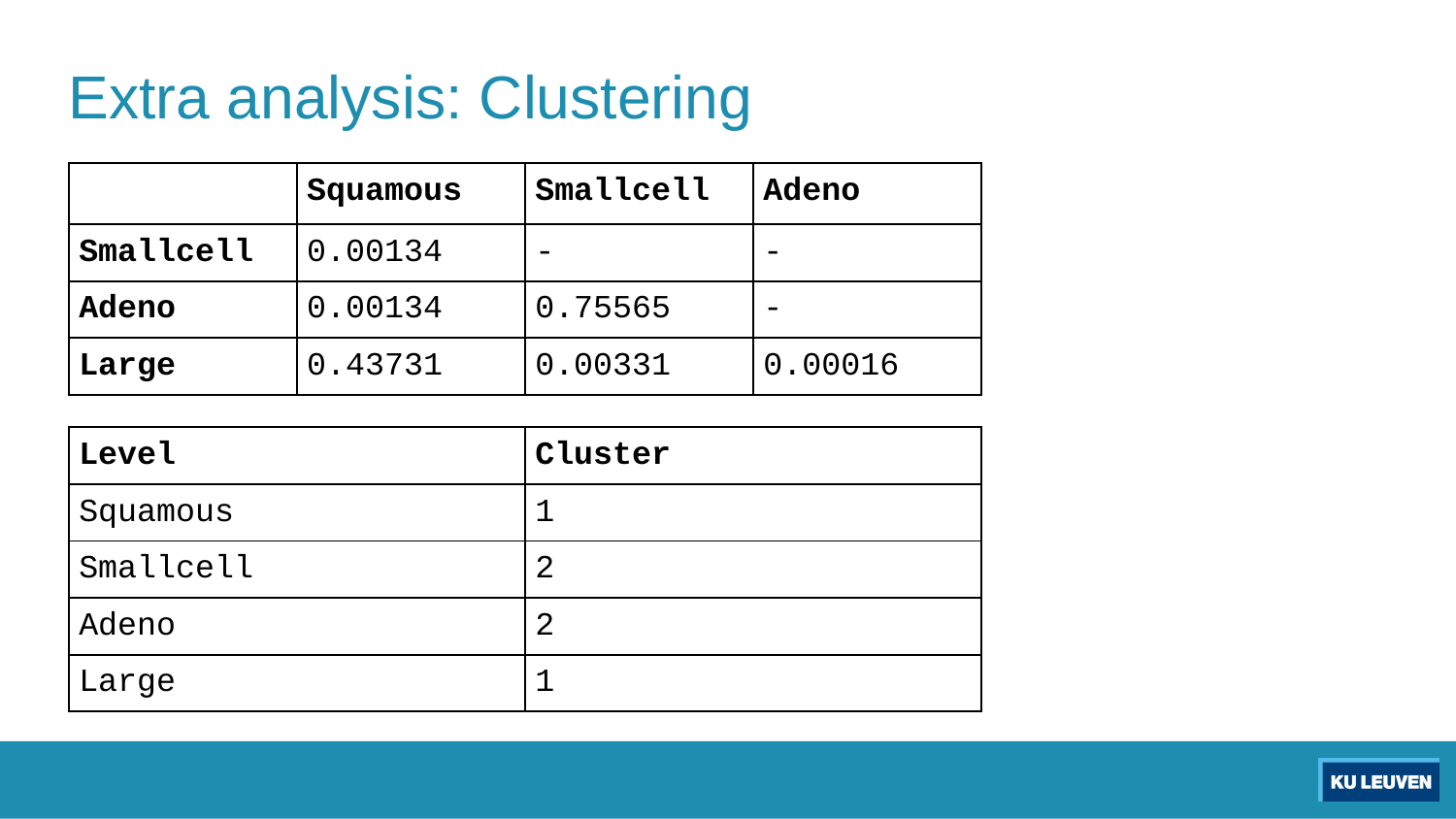

# Extra analysis: Clustering
|  | Squamous | Smallcell | Adeno |
| --- | --- | --- | --- |
| Smallcell | 0.00134 | - | - |
| Adeno | 0.00134 | 0.75565 | - |
| Large | 0.43731 | 0.00331 | 0.00016 |
| Level | Cluster |
| --- | --- |
| Squamous | 1 |
| Smallcell | 2 |
| Adeno | 2 |
| Large | 1 |